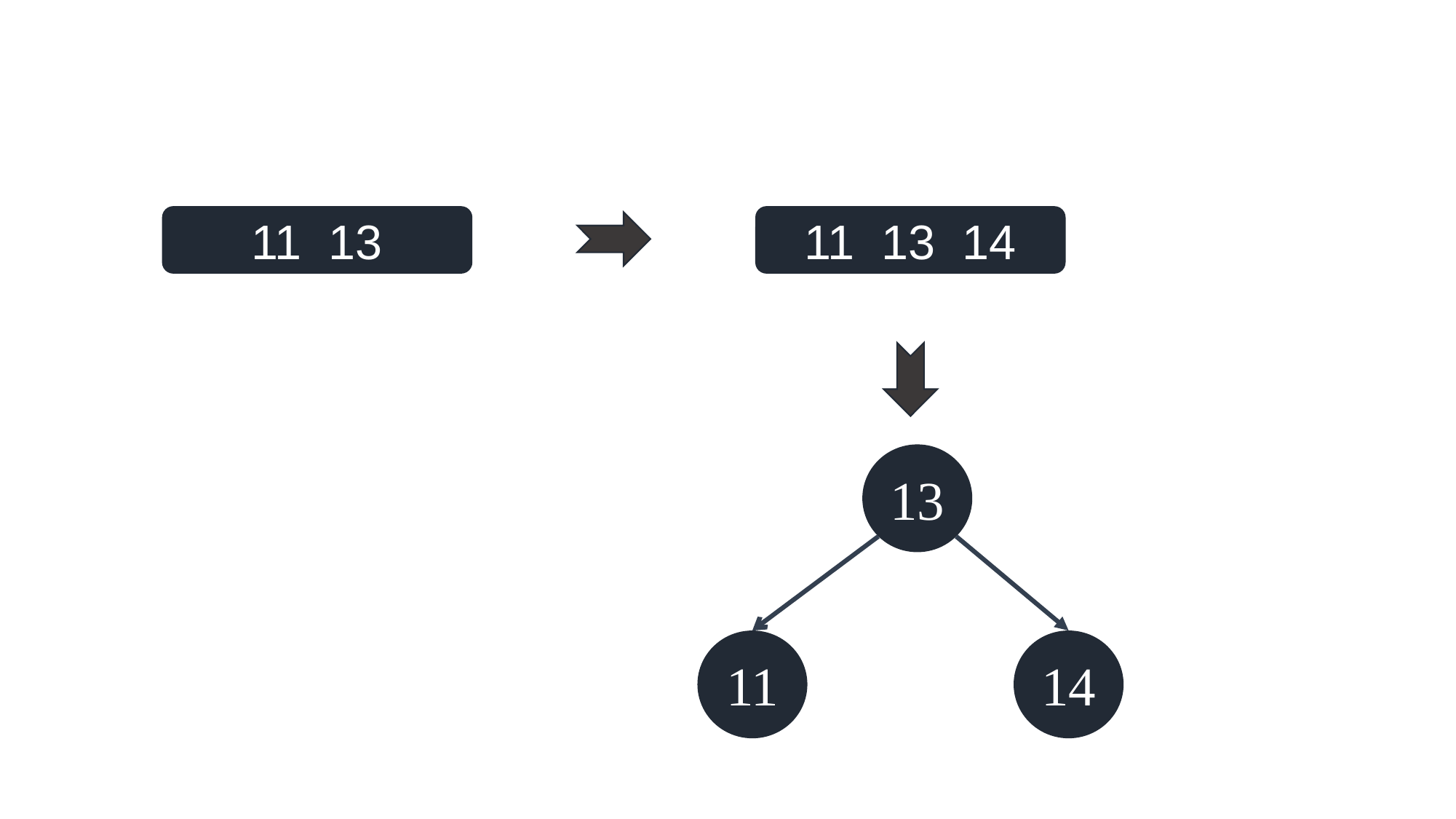

11  13
11  13  14

13
14
11